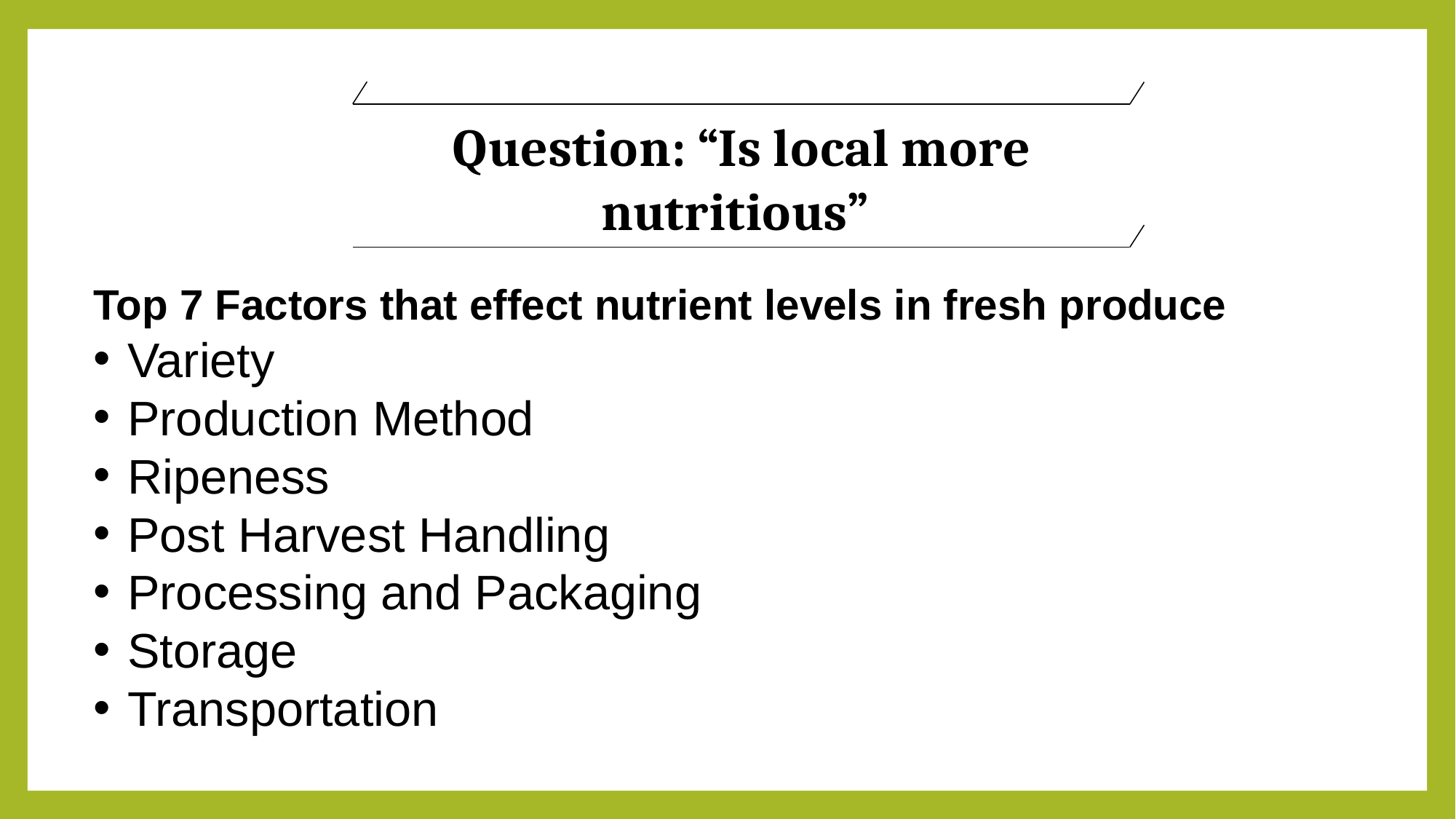

Question: “Is local more nutritious”

Top 7 Factors that effect nutrient levels in fresh produce
Variety
Production Method
Ripeness
Post Harvest Handling
Processing and Packaging
Storage
Transportation